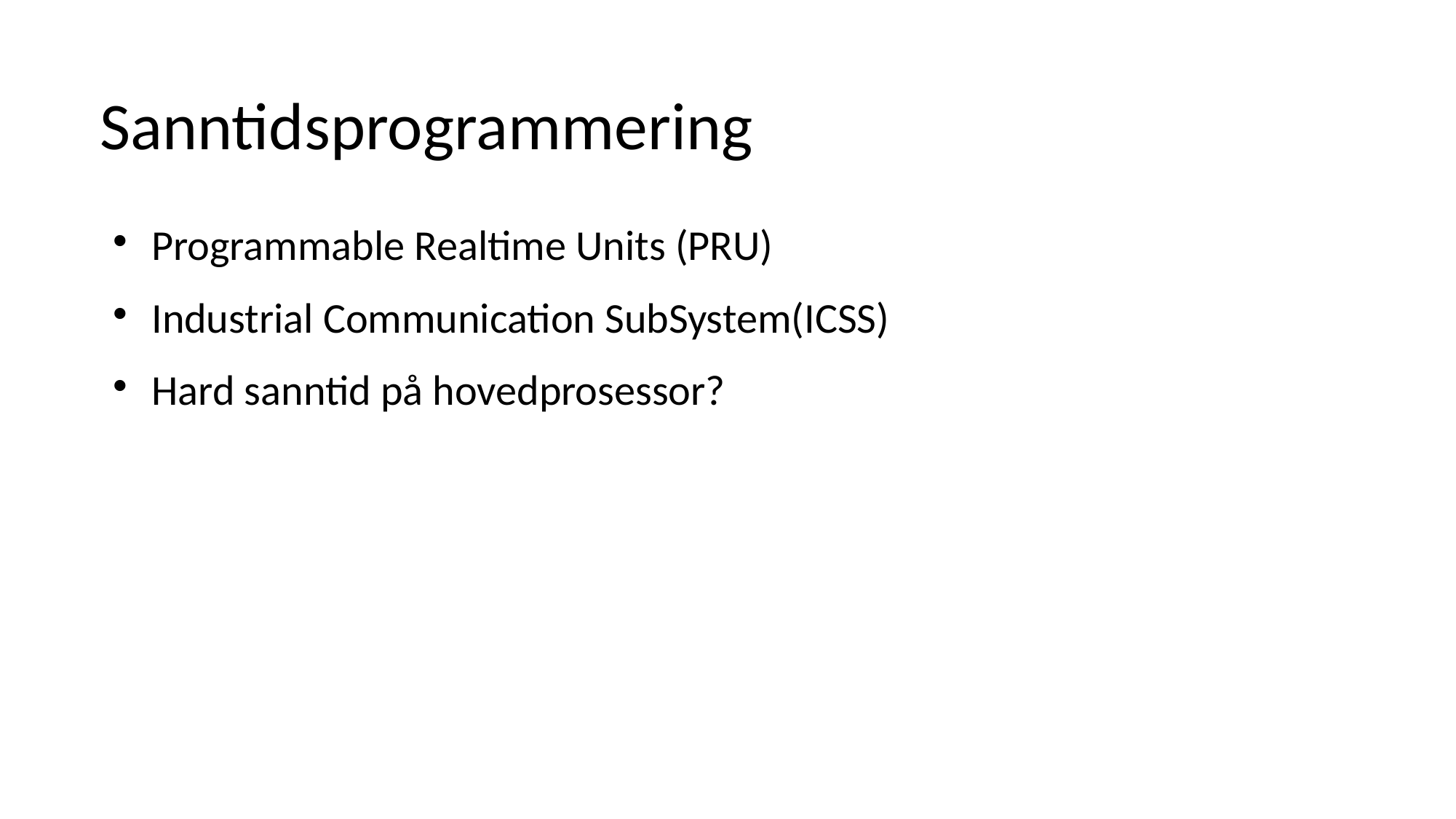

Sanntidsprogrammering
Programmable Realtime Units (PRU)
Industrial Communication SubSystem(ICSS)
Hard sanntid på hovedprosessor?